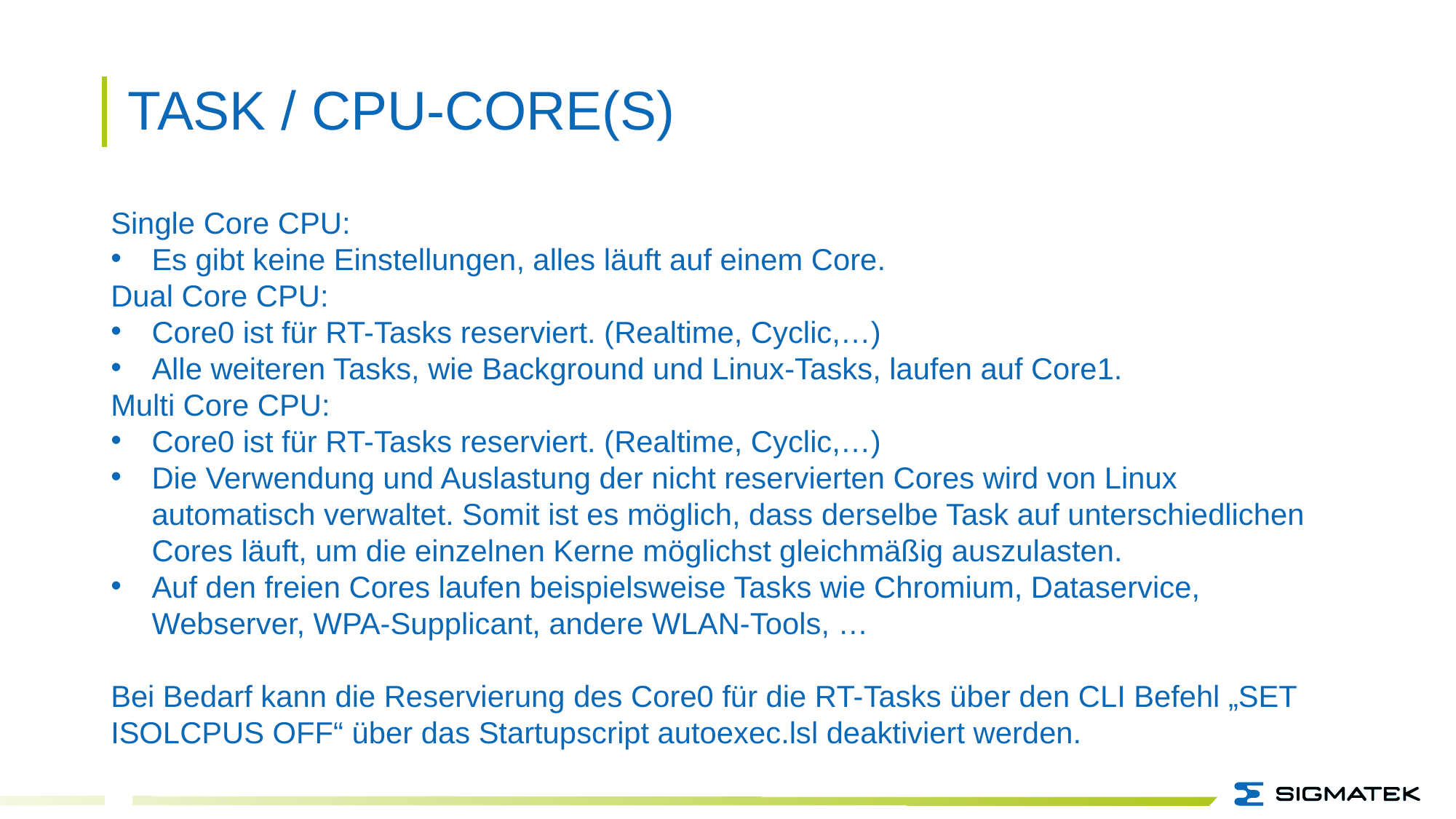

TASK / CPU-CORE(S)
Single Core CPU:
Es gibt keine Einstellungen, alles läuft auf einem Core.
Dual Core CPU:
Core0 ist für RT-Tasks reserviert. (Realtime, Cyclic,…)
Alle weiteren Tasks, wie Background und Linux-Tasks, laufen auf Core1.
Multi Core CPU:
Core0 ist für RT-Tasks reserviert. (Realtime, Cyclic,…)
Die Verwendung und Auslastung der nicht reservierten Cores wird von Linux automatisch verwaltet. Somit ist es möglich, dass derselbe Task auf unterschiedlichen Cores läuft, um die einzelnen Kerne möglichst gleichmäßig auszulasten.
Auf den freien Cores laufen beispielsweise Tasks wie Chromium, Dataservice, Webserver, WPA-Supplicant, andere WLAN-Tools, …

Bei Bedarf kann die Reservierung des Core0 für die RT-Tasks über den CLI Befehl „SET ISOLCPUS OFF“ über das Startupscript autoexec.lsl deaktiviert werden.
21